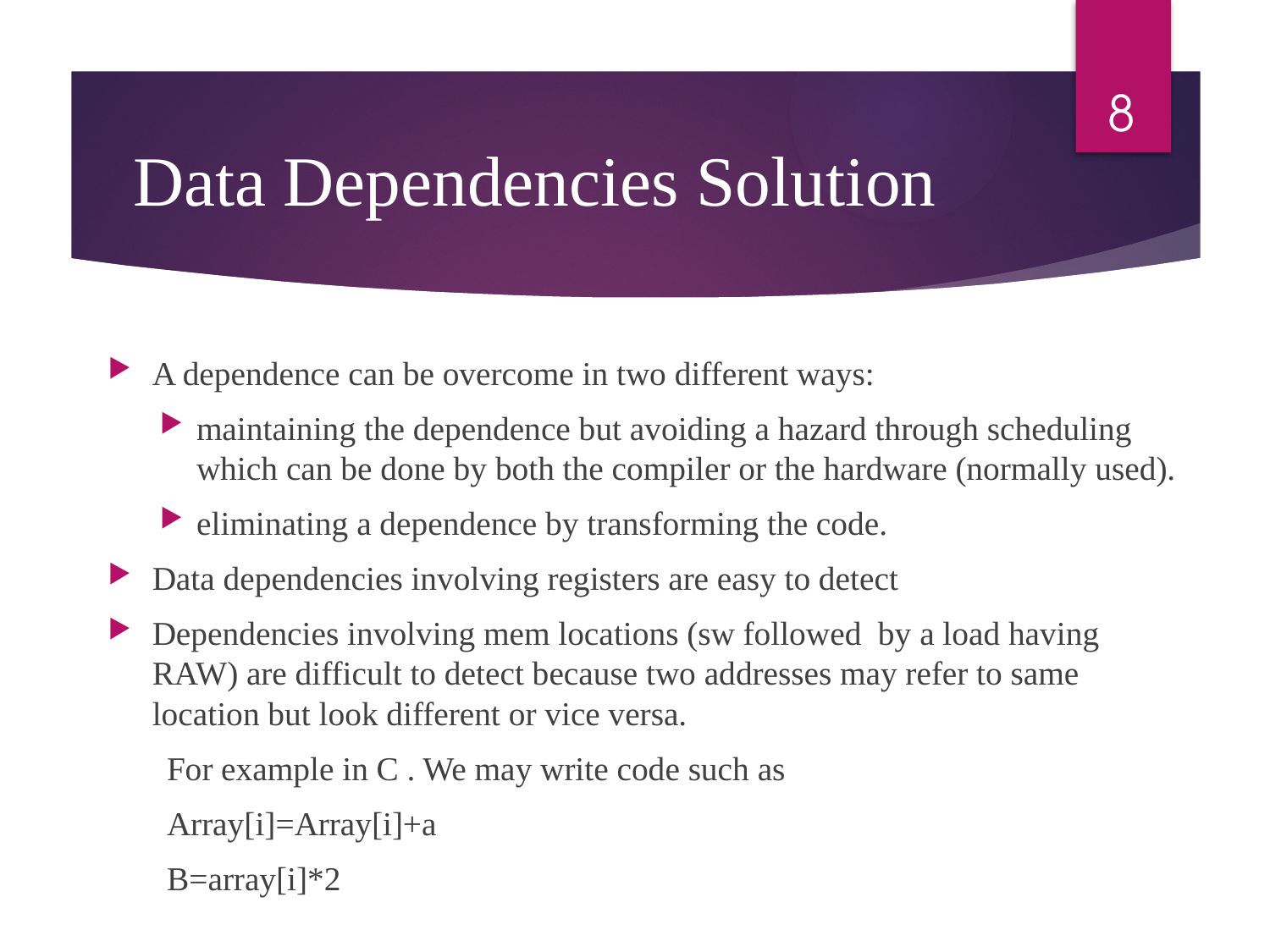

8
# Data Dependencies Solution
A dependence can be overcome in two different ways:
maintaining the dependence but avoiding a hazard through scheduling which can be done by both the compiler or the hardware (normally used).
eliminating a dependence by transforming the code.
Data dependencies involving registers are easy to detect
Dependencies involving mem locations (sw followed  by a load having RAW) are difficult to detect because two addresses may refer to same location but look different or vice versa.
For example in C . We may write code such as
Array[i]=Array[i]+a
B=array[i]*2